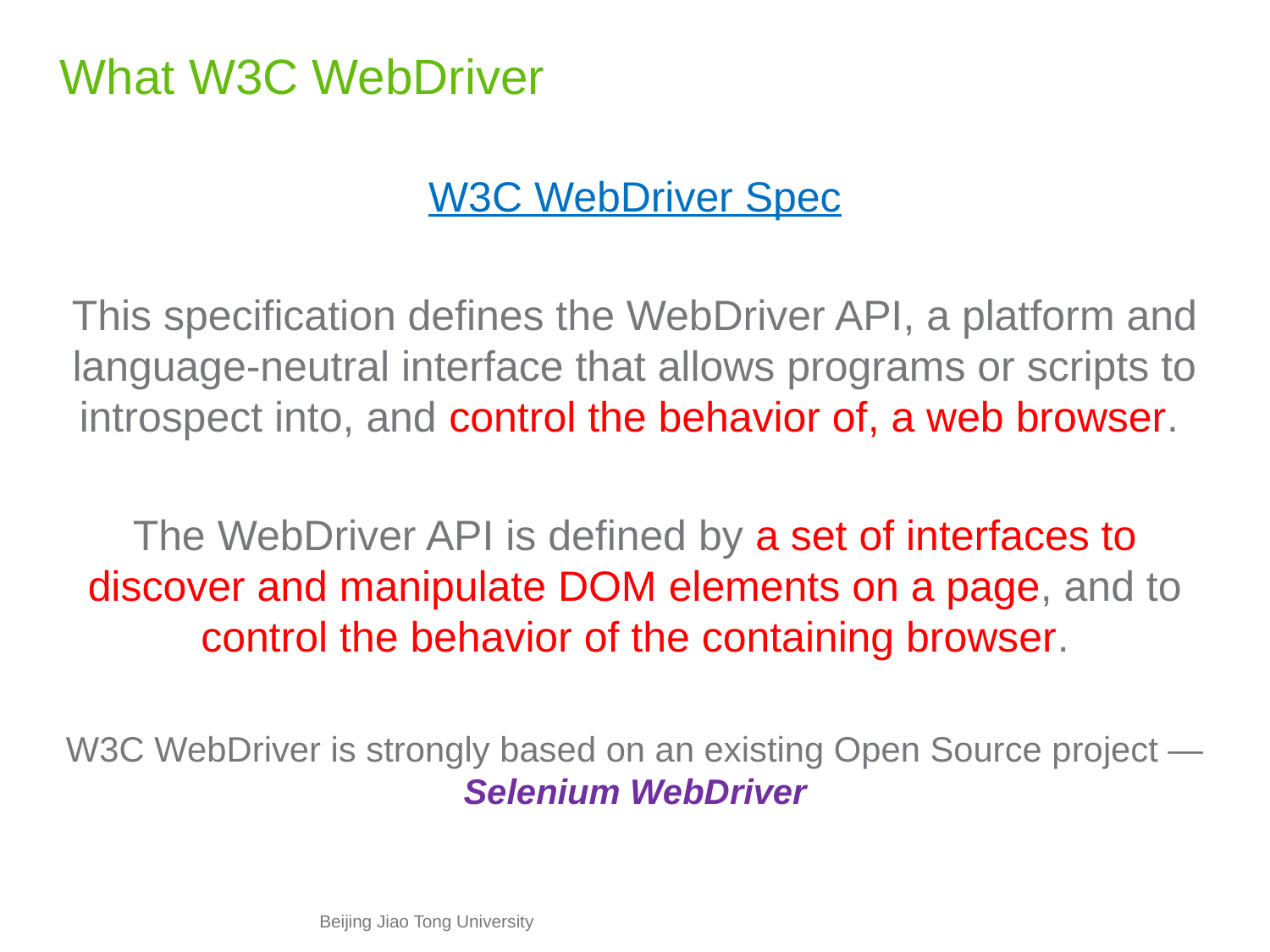

# What W3C WebDriver

W3C WebDriver Spec

This specification defines the WebDriver API, a platform and language-neutral interface that allows programs or scripts to introspect into, and control the behavior of, a web browser.

The WebDriver API is defined by a set of interfaces to discover and manipulate DOM elements on a page, and to control the behavior of the containing browser.

W3C WebDriver is strongly based on an existing Open Source project —Selenium WebDriver
Beijing Jiao Tong University